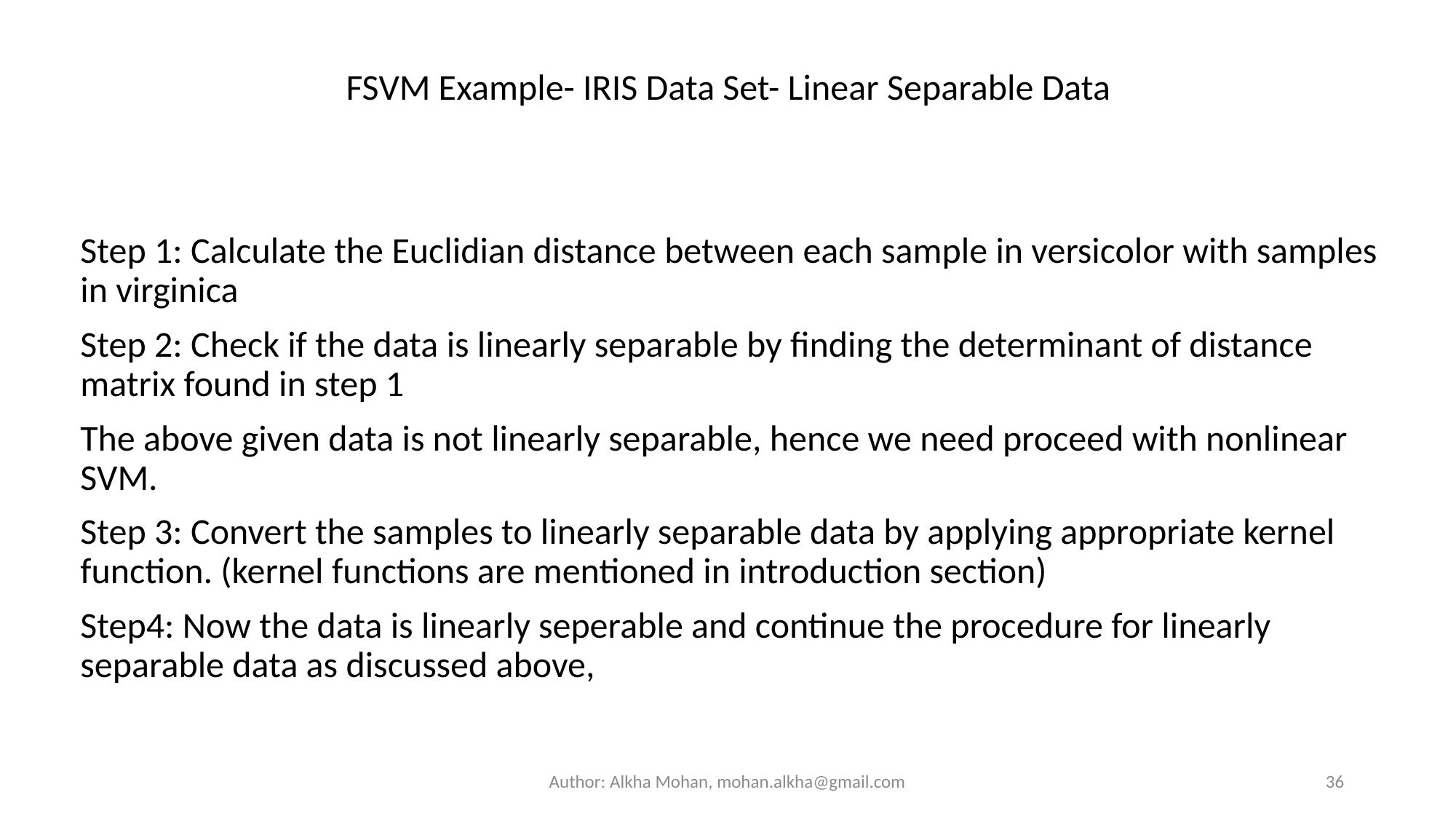

FSVM Example- IRIS Data Set- Linear Separable Data

Step 1: Calculate the Euclidian distance between each sample in versicolor with samples in virginica
Step 2: Check if the data is linearly separable by finding the determinant of distance matrix found in step 1
The above given data is not linearly separable, hence we need proceed with nonlinear SVM.
Step 3: Convert the samples to linearly separable data by applying appropriate kernel function. (kernel functions are mentioned in introduction section)
Step4: Now the data is linearly seperable and continue the procedure for linearly separable data as discussed above,

Author: Alkha Mohan, mohan.alkha@gmail.com
36